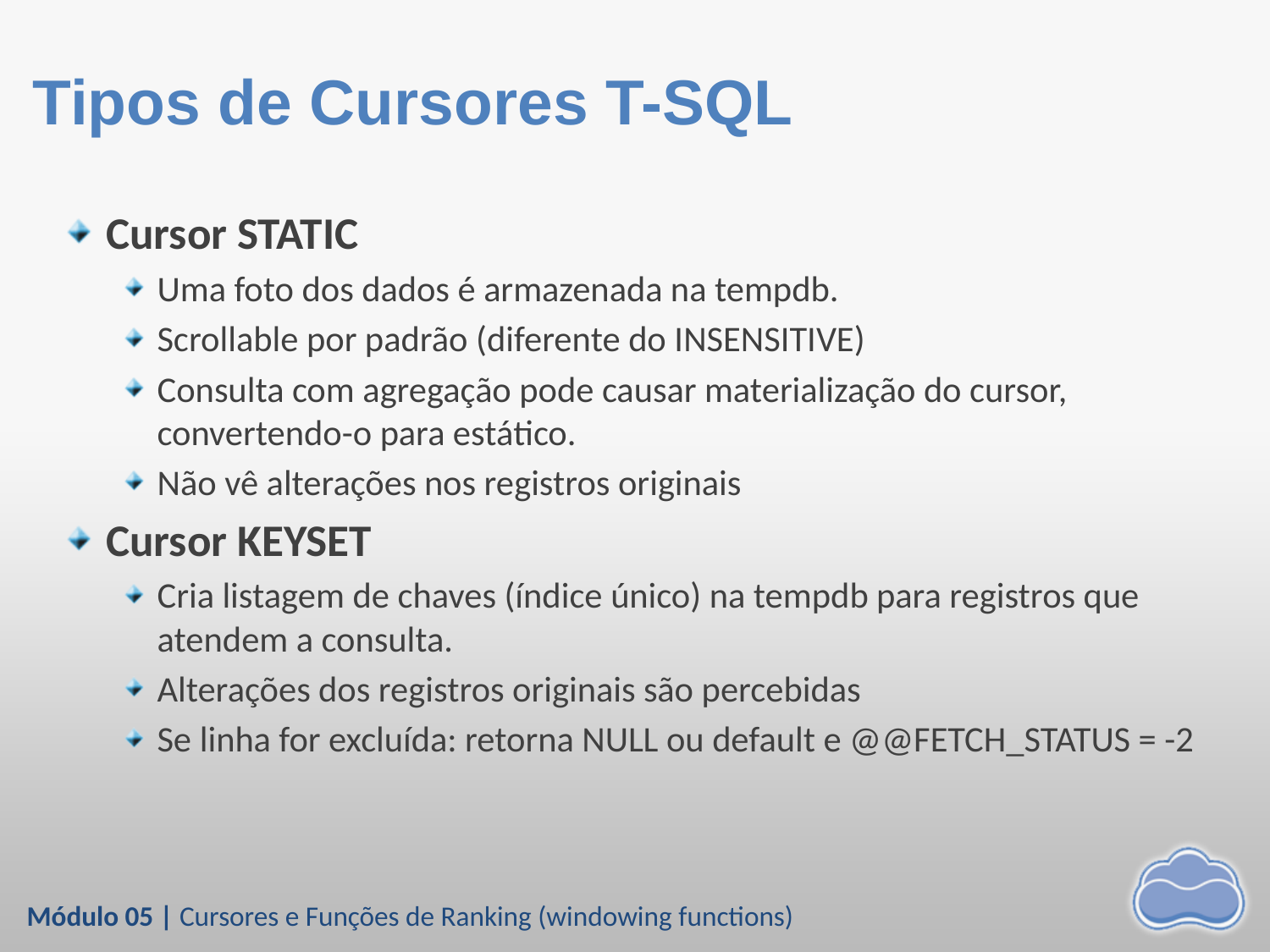

# Tipos de Cursores T-SQL
Cursor STATIC
Uma foto dos dados é armazenada na tempdb.
Scrollable por padrão (diferente do INSENSITIVE)
Consulta com agregação pode causar materialização do cursor, convertendo-o para estático.
Não vê alterações nos registros originais
Cursor KEYSET
Cria listagem de chaves (índice único) na tempdb para registros que atendem a consulta.
Alterações dos registros originais são percebidas
Se linha for excluída: retorna NULL ou default e @@FETCH_STATUS = -2